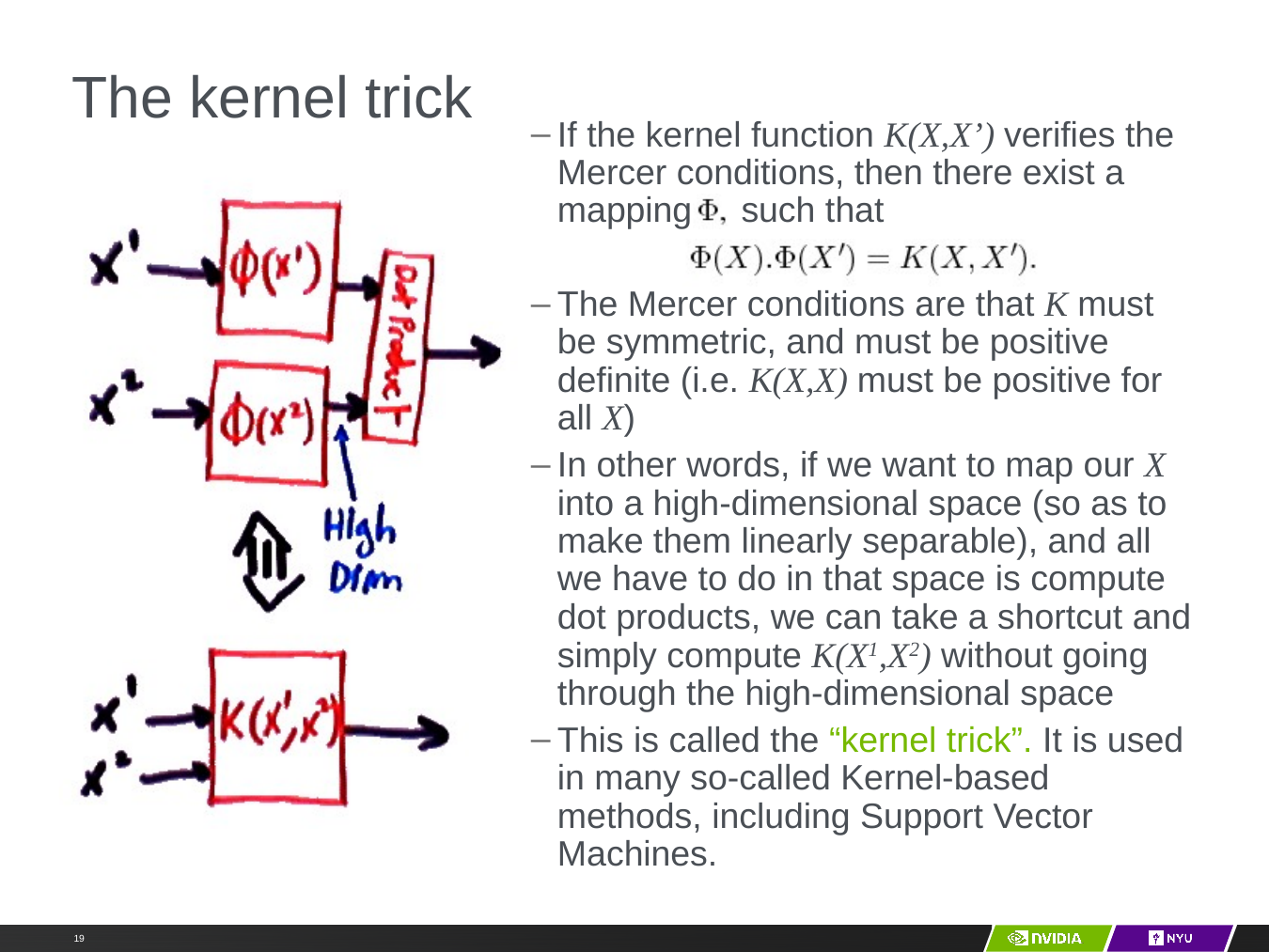

# The kernel trick

If the kernel function K(X,X’) verifies the Mercer conditions, then there exist a mapping   , such that

The Mercer conditions are that K must be symmetric, and must be positive definite (i.e. K(X,X) must be positive for all X)
In other words, if we want to map our X into a high-dimensional space (so as to make them linearly separable), and all we have to do in that space is compute dot products, we can take a shortcut and simply compute K(X1,X2) without going through the high-dimensional space
This is called the “kernel trick”. It is used in many so-called Kernel-based methods, including Support Vector Machines.